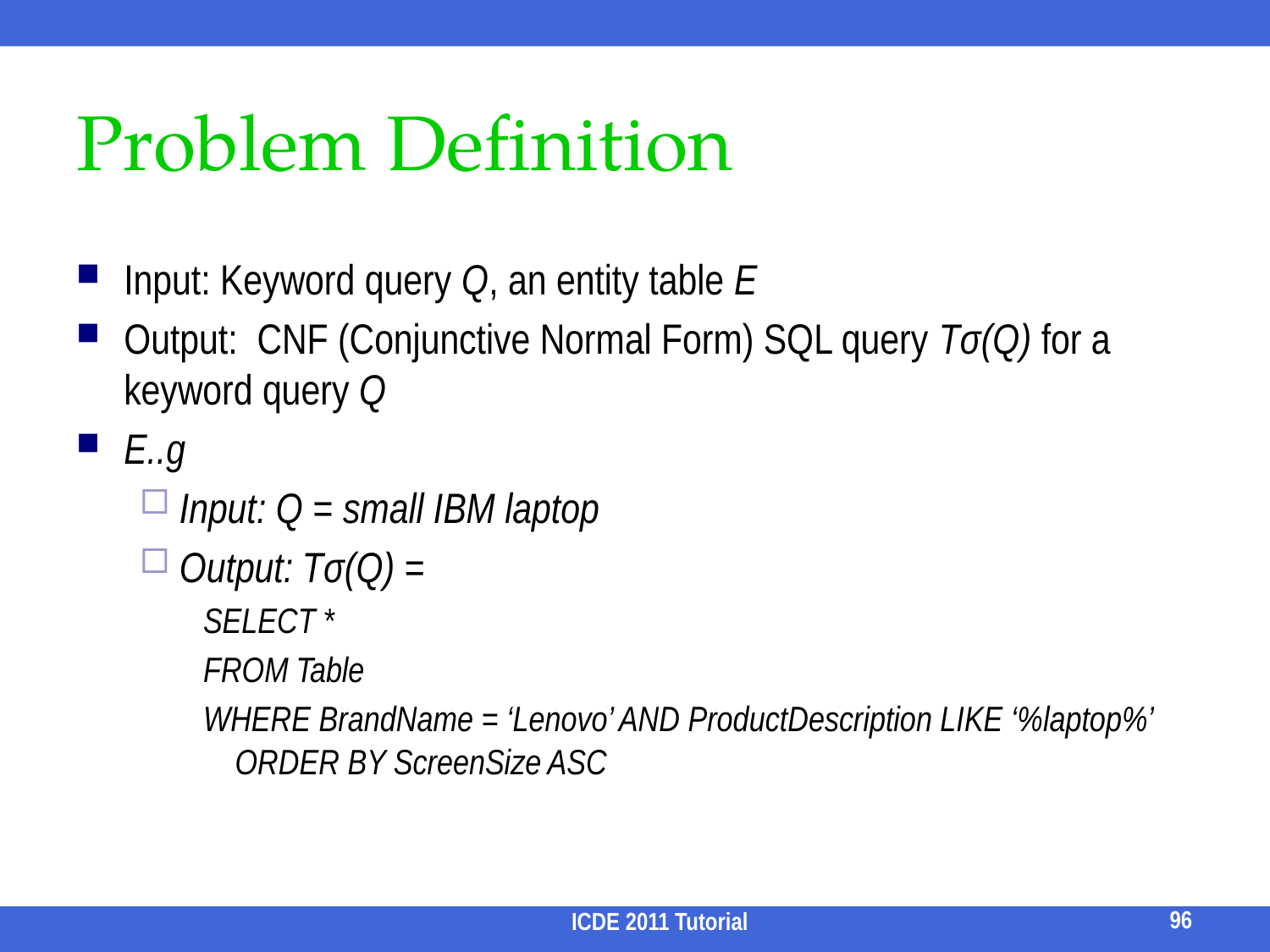

Problem Definition
Input: Keyword query Q, an entity table E
Output:  CNF (Conjunctive Normal Form) SQL query Tσ(Q) for a keyword query Q
E..g
Input: Q = small IBM laptop
Output: Tσ(Q) =
SELECT *
FROM Table
WHERE BrandName = ‘Lenovo’ AND ProductDescription LIKE ‘%laptop%’ ORDER BY ScreenSize ASC
96
ICDE 2011 Tutorial